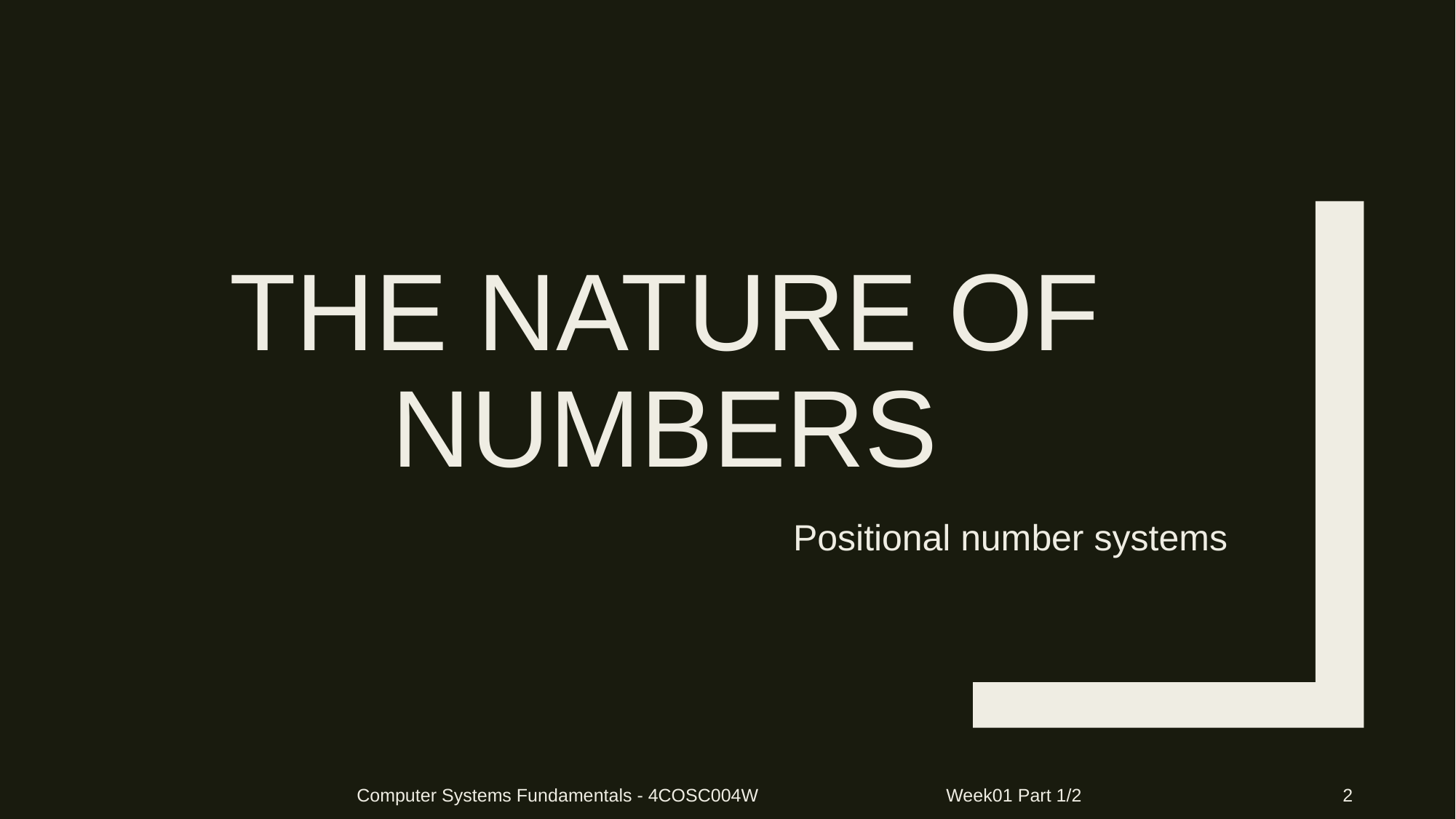

# The nature of numbers
Positional number systems
Computer Systems Fundamentals - 4COSC004W                                     Week01 Part 1/2
2